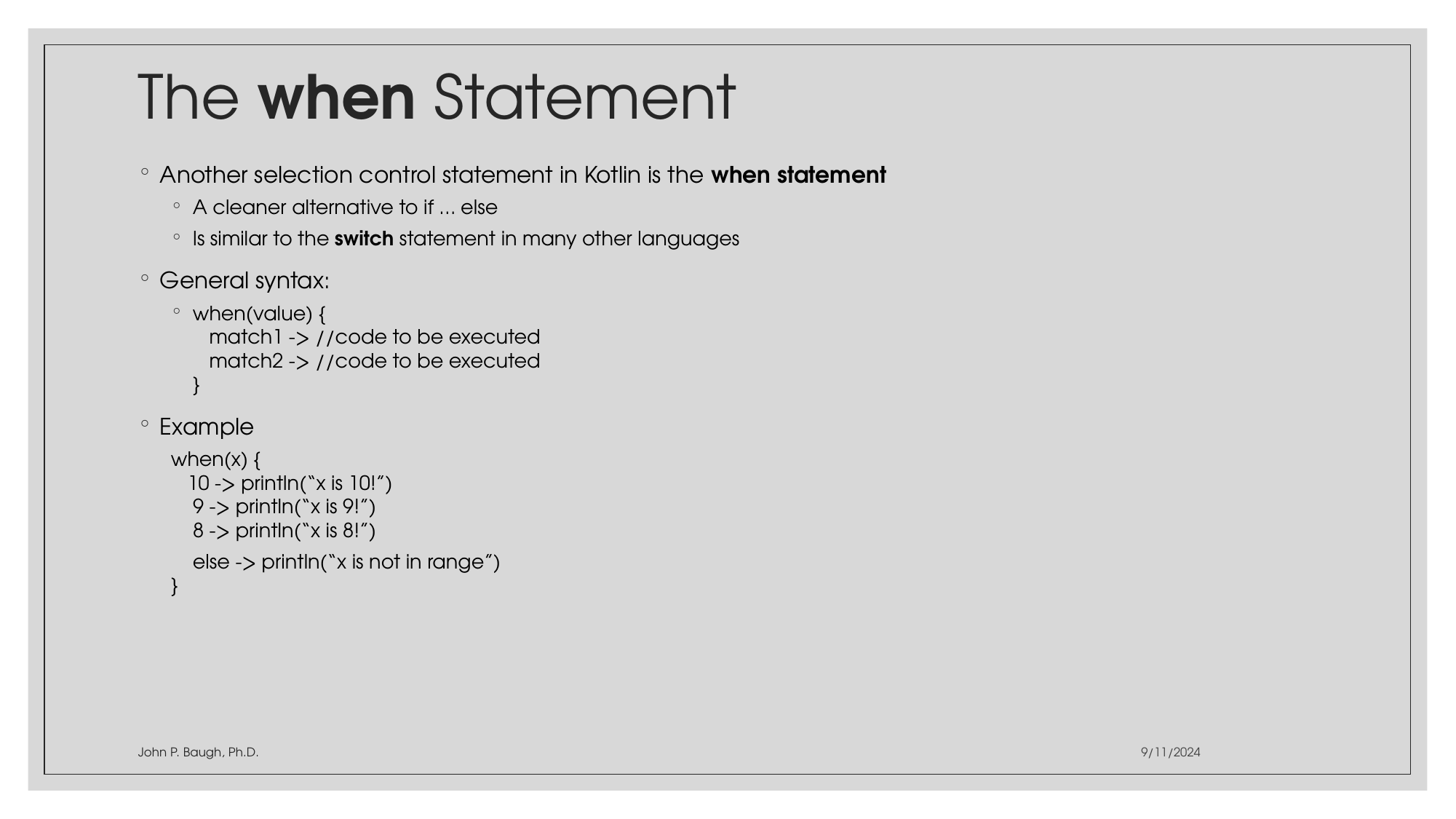

# The when Statement
Another selection control statement in Kotlin is the when statement
A cleaner alternative to if … else
Is similar to the switch statement in many other languages
General syntax:
when(value) {
   match1 -> //code to be executed
   match2 -> //code to be executed
}
Example
when(x) {
   10 -> println(“x is 10!”)
    9 -> println(“x is 9!”)
    8 -> println(“x is 8!”)
    else -> println(“x is not in range”)
}

John P. Baugh, Ph.D.
9/11/2024